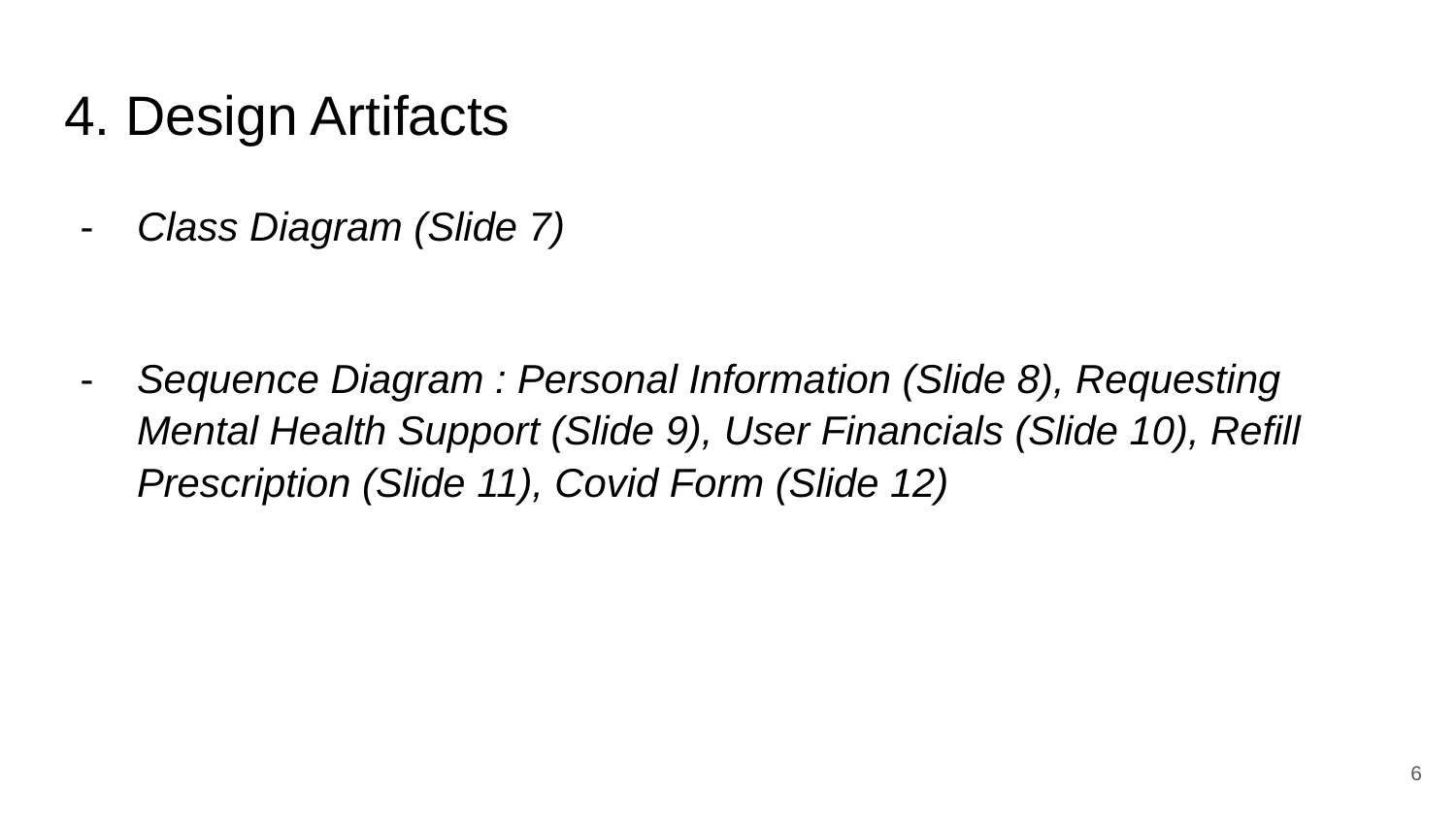

# 4. Design Artifacts
Class Diagram (Slide 7)

Sequence Diagram : Personal Information (Slide 8), Requesting Mental Health Support (Slide 9), User Financials (Slide 10), Refill Prescription (Slide 11), Covid Form (Slide 12)
6